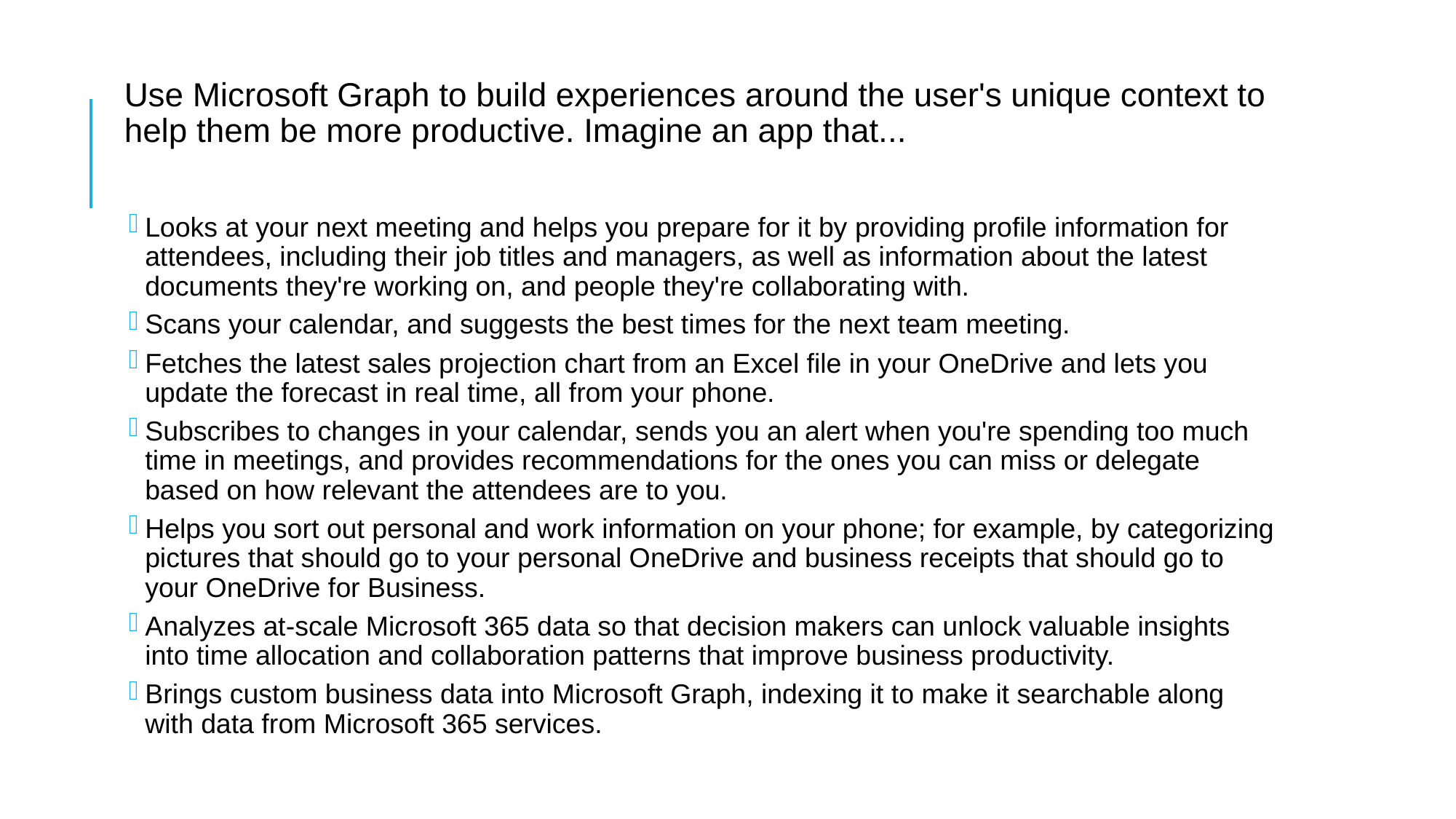

Use Microsoft Graph to build experiences around the user's unique context to help them be more productive. Imagine an app that...

Looks at your next meeting and helps you prepare for it by providing profile information for attendees, including their job titles and managers, as well as information about the latest documents they're working on, and people they're collaborating with.
Scans your calendar, and suggests the best times for the next team meeting.
Fetches the latest sales projection chart from an Excel file in your OneDrive and lets you update the forecast in real time, all from your phone.
Subscribes to changes in your calendar, sends you an alert when you're spending too much time in meetings, and provides recommendations for the ones you can miss or delegate based on how relevant the attendees are to you.
Helps you sort out personal and work information on your phone; for example, by categorizing pictures that should go to your personal OneDrive and business receipts that should go to your OneDrive for Business.
Analyzes at-scale Microsoft 365 data so that decision makers can unlock valuable insights into time allocation and collaboration patterns that improve business productivity.
Brings custom business data into Microsoft Graph, indexing it to make it searchable along with data from Microsoft 365 services.